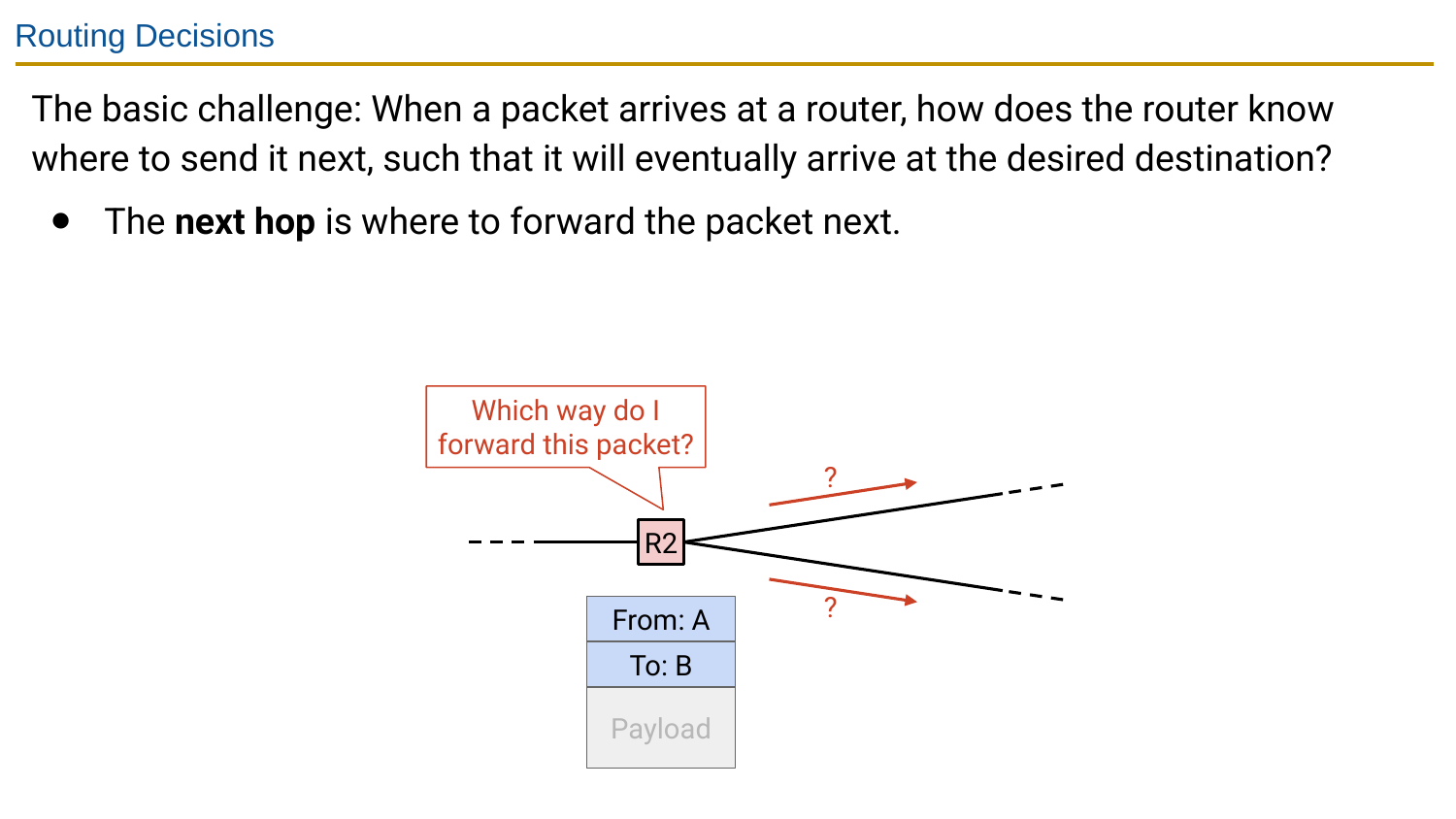

# Routing Decisions
The basic challenge: When a packet arrives at a router, how does the router know where to send it next, such that it will eventually arrive at the desired destination?
The next hop is where to forward the packet next.
Which way do I forward this packet?
?
R2
?
From: A
To: B
Payload